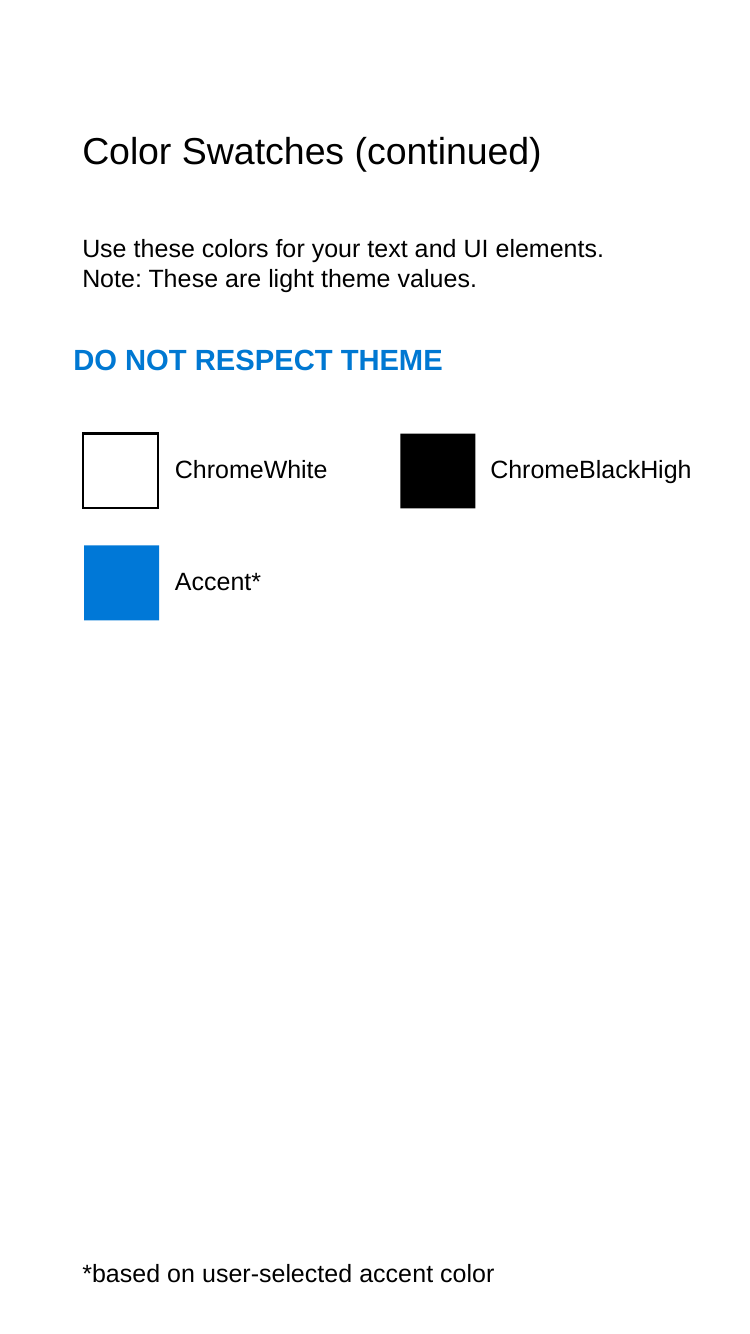

Color Swatches (continued)
Use these colors for your text and UI elements. Note: These are light theme values.
DO NOT RESPECT THEME

ChromeBlackHigh
ChromeWhite

Accent*
*based on user-selected accent color